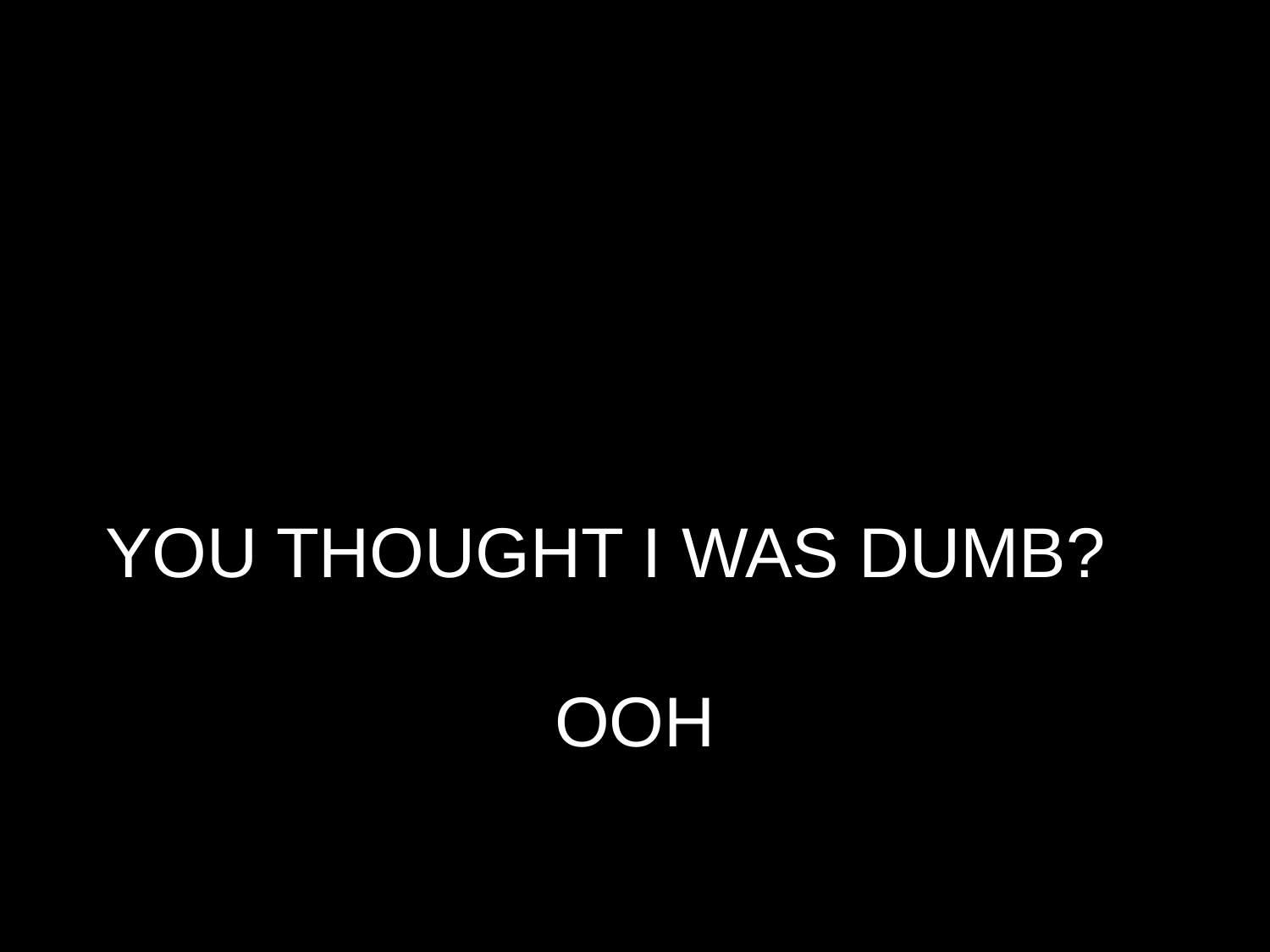

# YOU THOUGHT I WAS DUMB?                                                          OOH